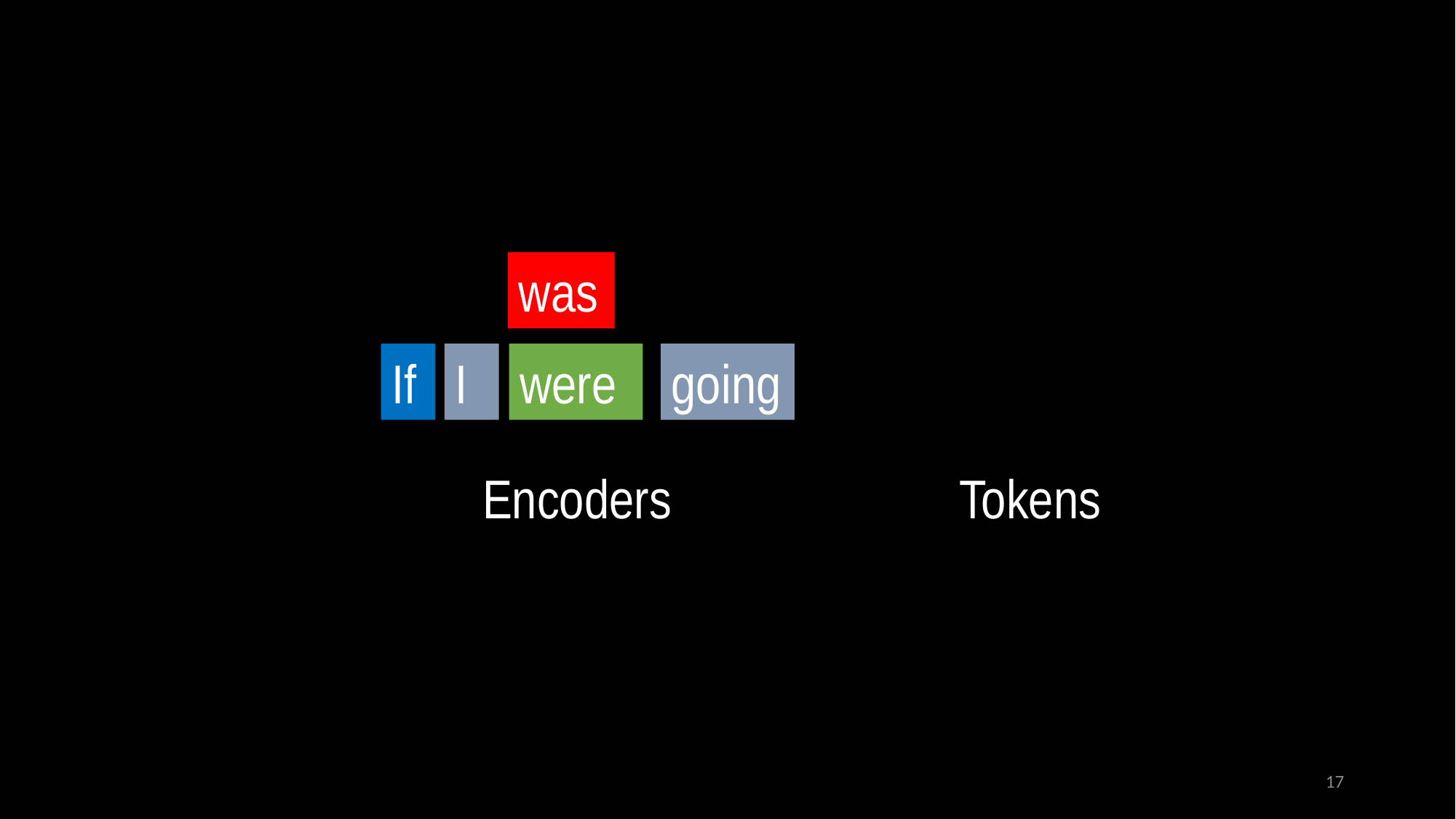

was
If
I
were
going
Tokens
Encoders
17